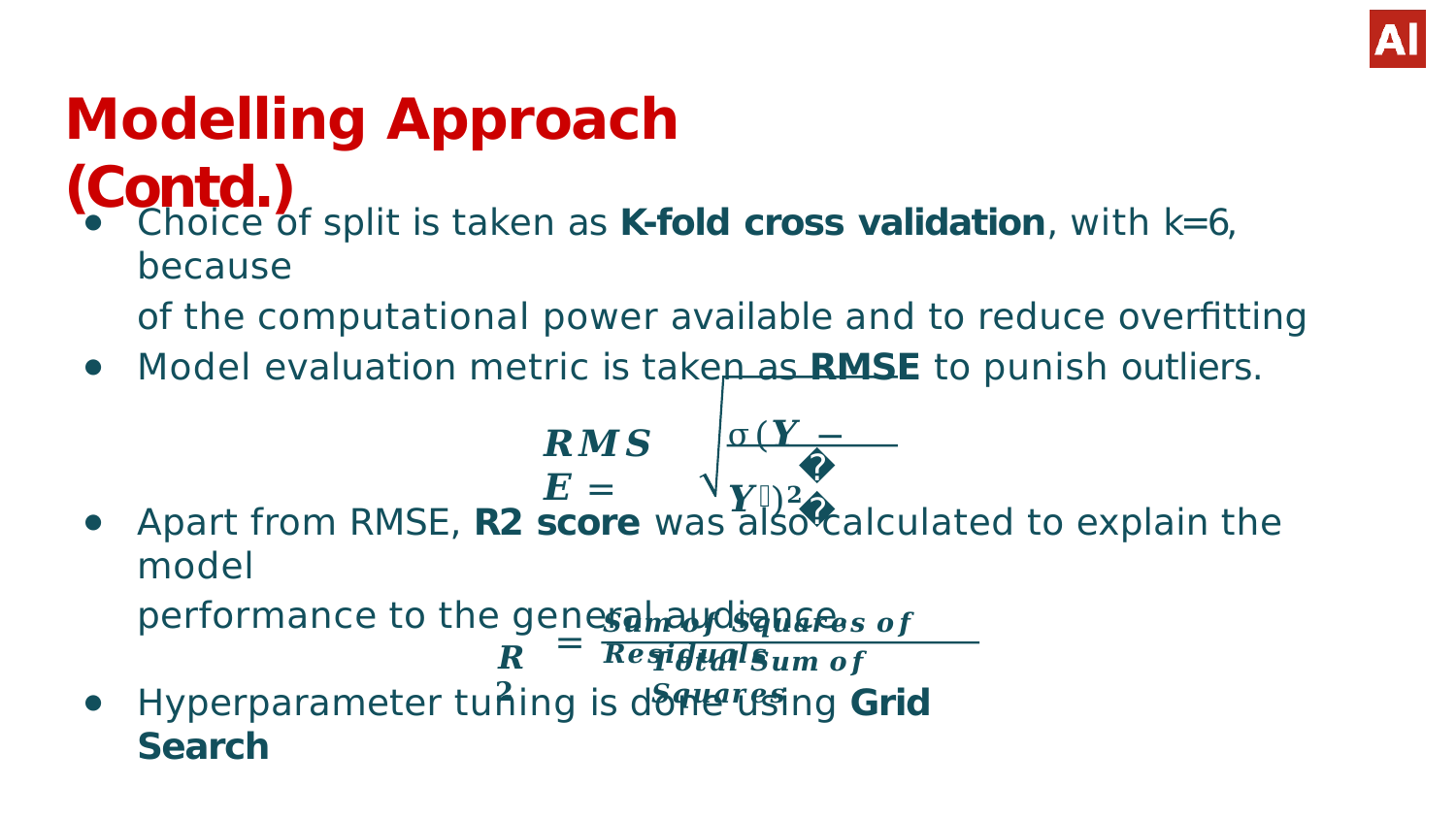

# Modelling Approach (Contd.)
Choice of split is taken as K-fold cross validation, with k=6, because
of the computational power available and to reduce overfitting
Model evaluation metric is taken as RMSE to punish outliers.

σ(𝒀 − 𝒀෡)𝟐
𝑹𝑴𝑺𝑬 =
𝑵
Apart from RMSE, R2 score was also calculated to explain the model
performance to the general audience.
𝑹𝟐
𝑺𝒖𝒎 𝒐𝒇 𝑺𝒒𝒖𝒂𝒓𝒆𝒔 𝒐𝒇 𝑹𝒆𝒔𝒊𝒅𝒖𝒂𝒍𝒔
=

𝑻𝒐𝒕𝒂𝒍 𝑺𝒖𝒎 𝒐𝒇 𝑺𝒒𝒖𝒂𝒓𝒆𝒔
Hyperparameter tuning is done using Grid Search